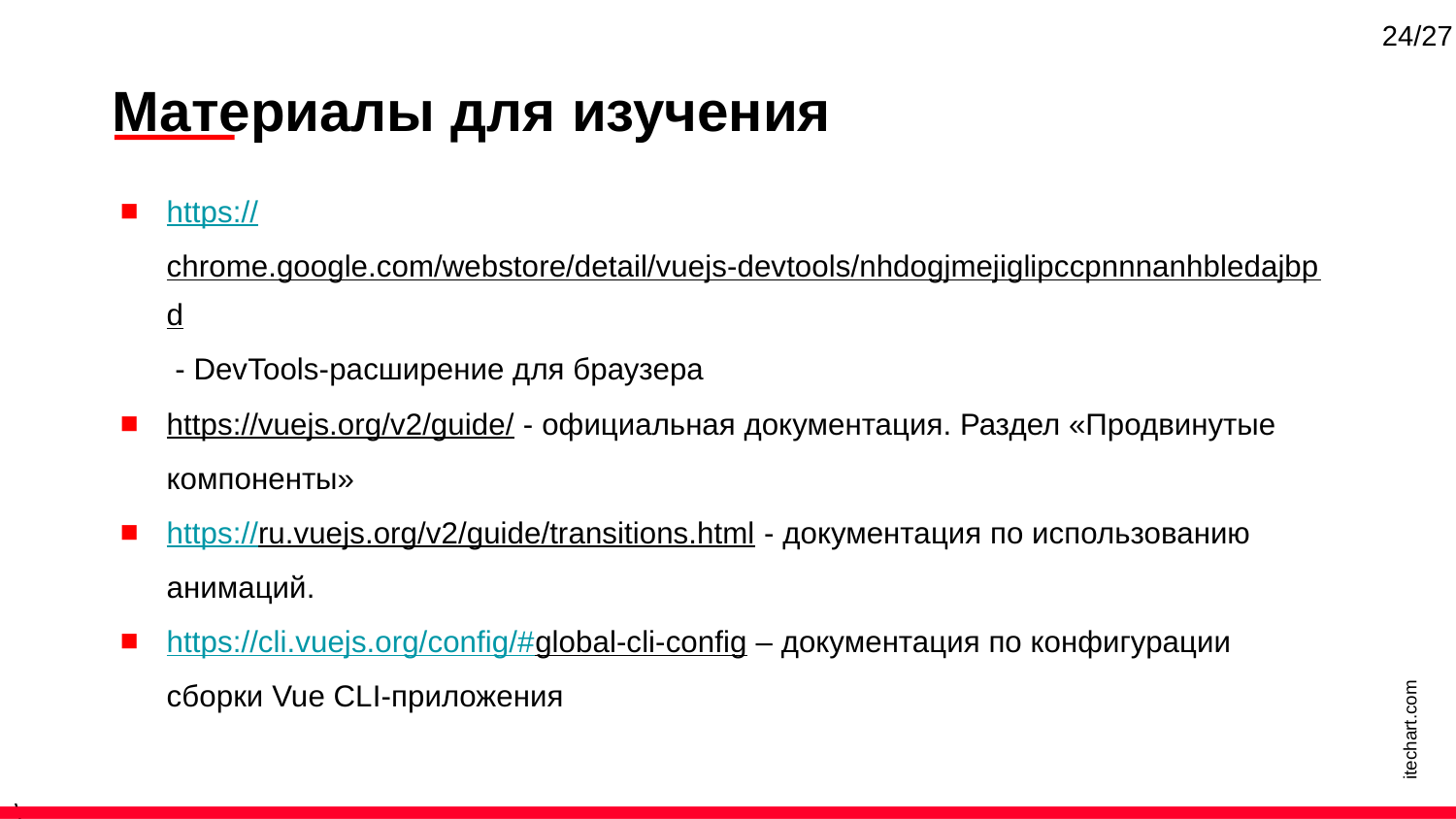

24/27
Материалы для изучения

https://chrome.google.com/webstore/detail/vuejs-devtools/nhdogjmejiglipccpnnnanhbledajbpd - DevTools-расширение для браузера
https://vuejs.org/v2/guide/ - официальная документация. Раздел «Продвинутые компоненты»
https://ru.vuejs.org/v2/guide/transitions.html - документация по использованию анимаций.
https://cli.vuejs.org/config/#global-cli-config – документация по конфигурации сборки Vue CLI-приложения
itechart.com